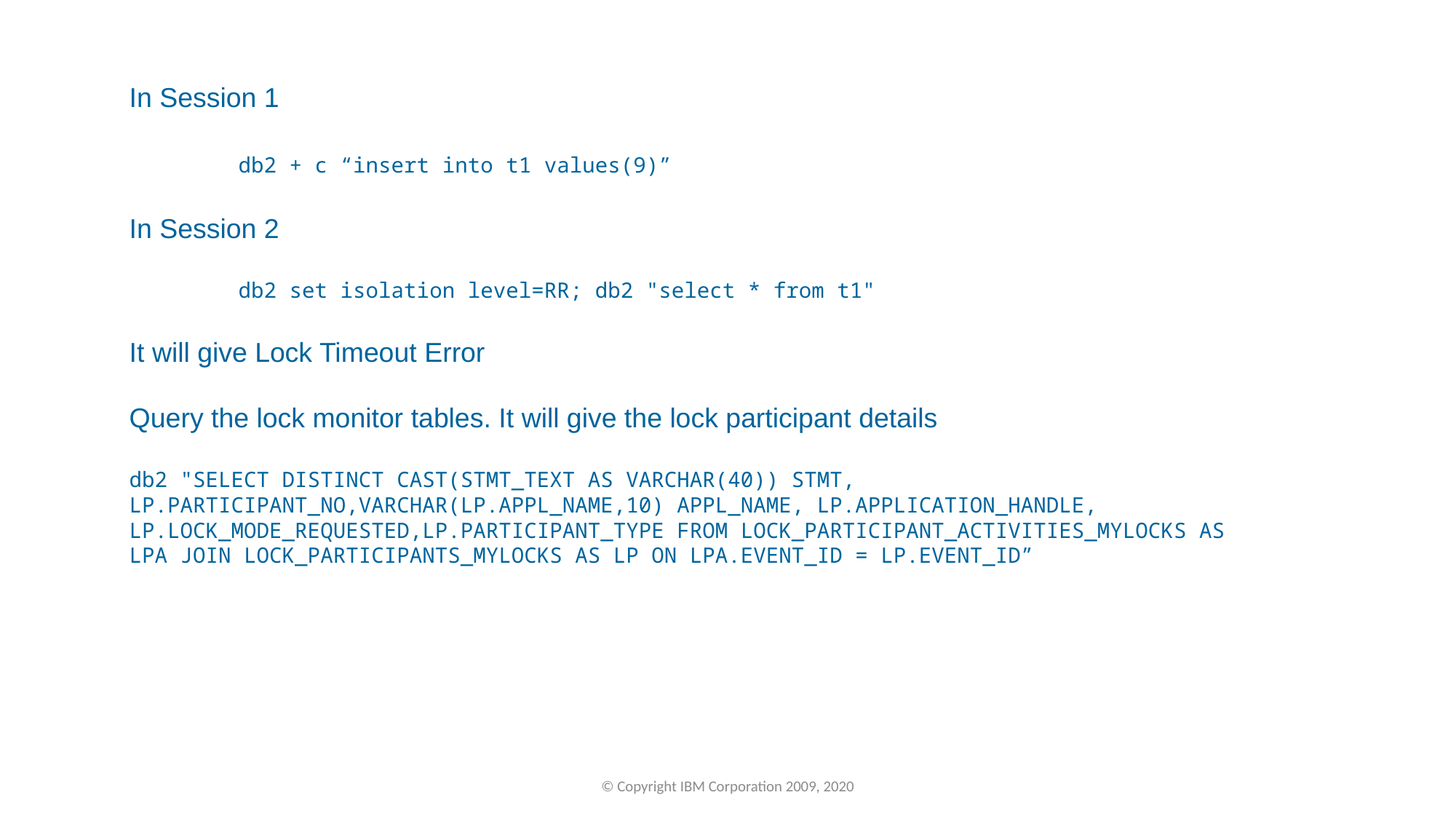

In Session 1

	db2 + c “insert into t1 values(9)”

In Session 2

	db2 set isolation level=RR; db2 "select * from t1"

It will give Lock Timeout Error

Query the lock monitor tables. It will give the lock participant details

db2 "SELECT DISTINCT CAST(STMT_TEXT AS VARCHAR(40)) STMT, LP.PARTICIPANT_NO,VARCHAR(LP.APPL_NAME,10) APPL_NAME, LP.APPLICATION_HANDLE, LP.LOCK_MODE_REQUESTED,LP.PARTICIPANT_TYPE FROM LOCK_PARTICIPANT_ACTIVITIES_MYLOCKS AS LPA JOIN LOCK_PARTICIPANTS_MYLOCKS AS LP ON LPA.EVENT_ID = LP.EVENT_ID”

© Copyright IBM Corporation 2009, 2020